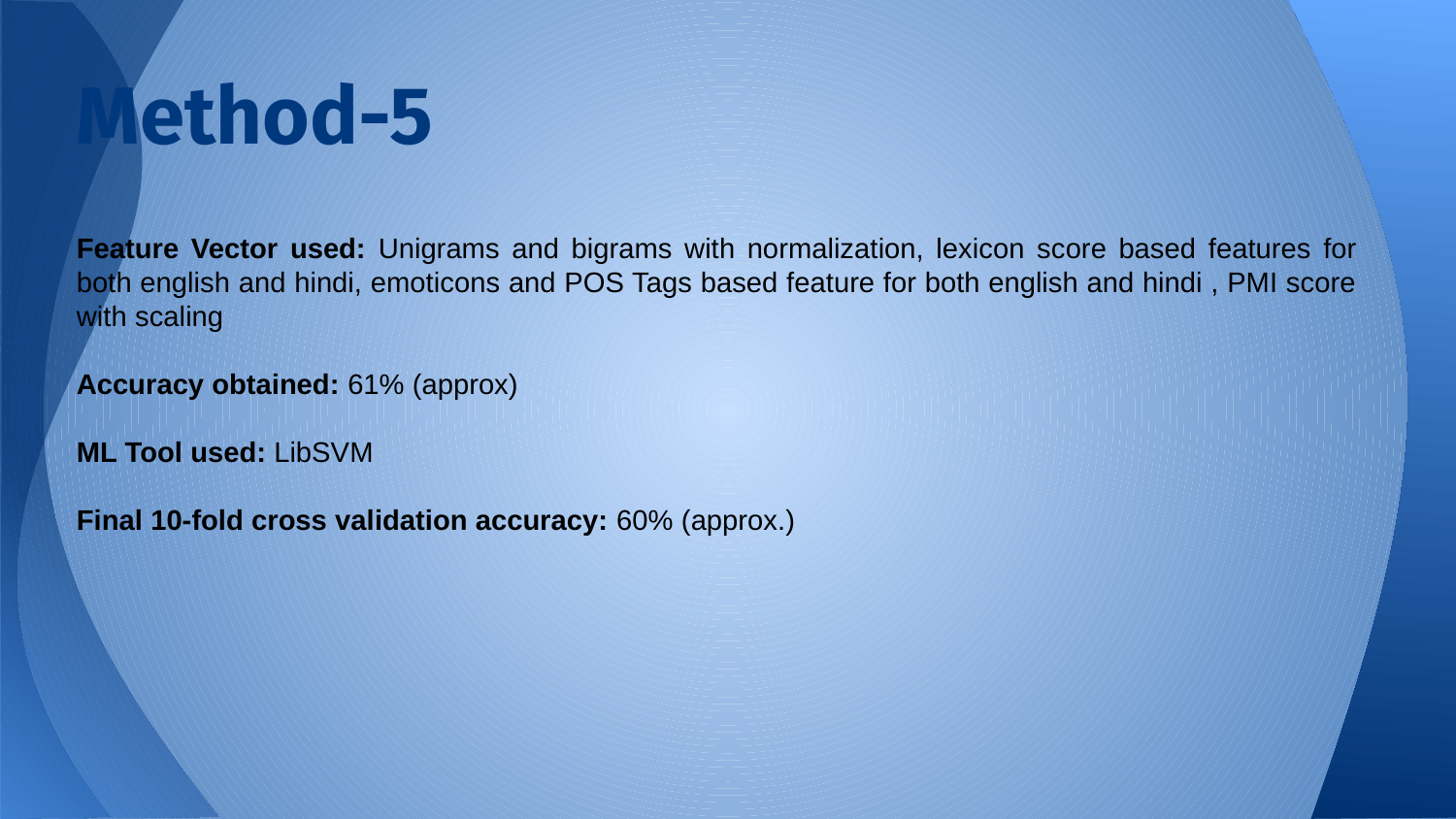

# Method-5

Feature Vector used: Unigrams and bigrams with normalization, lexicon score based features for both english and hindi, emoticons and POS Tags based feature for both english and hindi , PMI score with scaling

Accuracy obtained: 61% (approx)

ML Tool used: LibSVM

Final 10-fold cross validation accuracy: 60% (approx.)